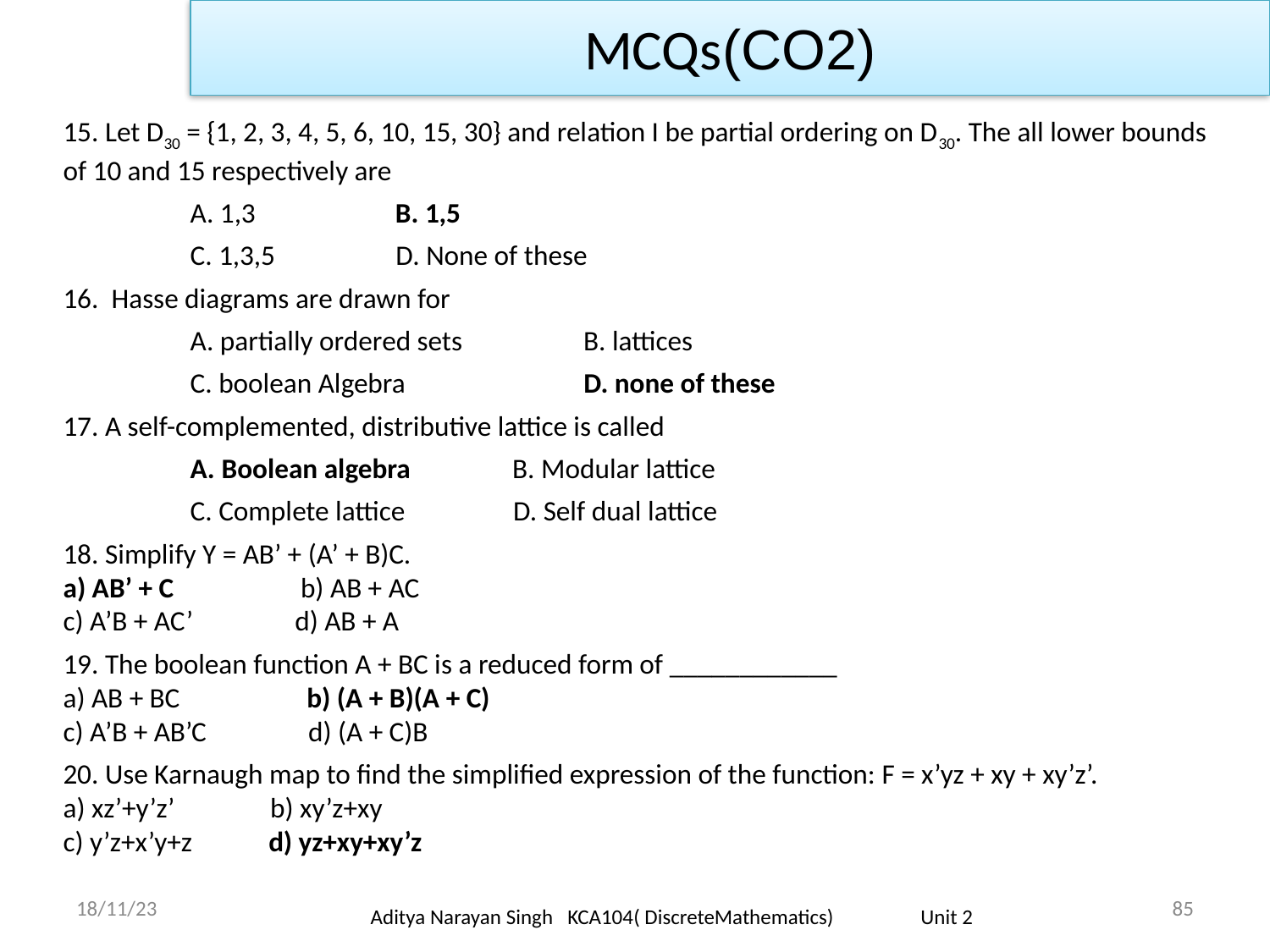

MCQs(CO2)
15. Let D30 = {1, 2, 3, 4, 5, 6, 10, 15, 30} and relation I be partial ordering on D30. The all lower bounds of 10 and 15 respectively are
	A. 1,3                      B. 1,5
	C. 1,3,5                   D. None of these
16.  Hasse diagrams are drawn for
	A. partially ordered sets                   B. lattices
	C. boolean Algebra                            D. none of these
17. A self-complemented, distributive lattice is called
	A. Boolean algebra                B. Modular lattice
	C. Complete lattice                 D. Self dual lattice
18. Simplify Y = AB’ + (A’ + B)C.
a) AB’ + C                    b) AB + AC
c) A’B + AC’                d) AB + A
19. The boolean function A + BC is a reduced form of ____________
a) AB + BC                    b) (A + B)(A + C)
c) A’B + AB’C                d) (A + C)B
20. Use Karnaugh map to find the simplified expression of the function: F = x’yz + xy + xy’z’.
a) xz’+y’z’               b) xy’z+xy
c) y’z+x’y+z            d) yz+xy+xy’z

18/11/23
85
Aditya Narayan Singh   KCA104( DiscreteMathematics)                  Unit 2